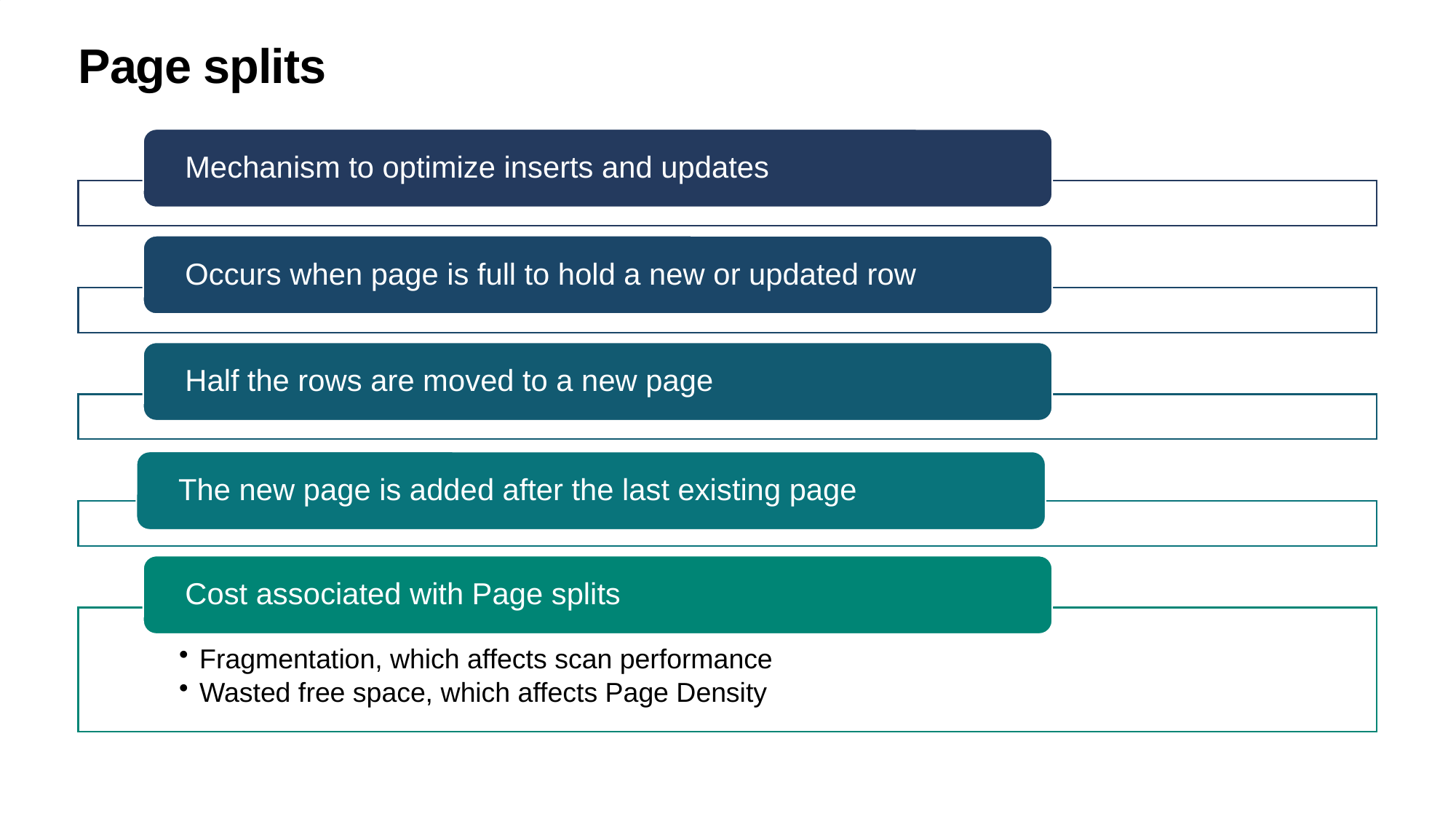

# Page splits
Mechanism to optimize inserts and updates
Occurs when page is full to hold a new or updated row
Half the rows are moved to a new page
The new page is added after the last existing page
Fragmentation, which affects scan performance
Wasted free space, which affects Page Density
Cost associated with Page splits